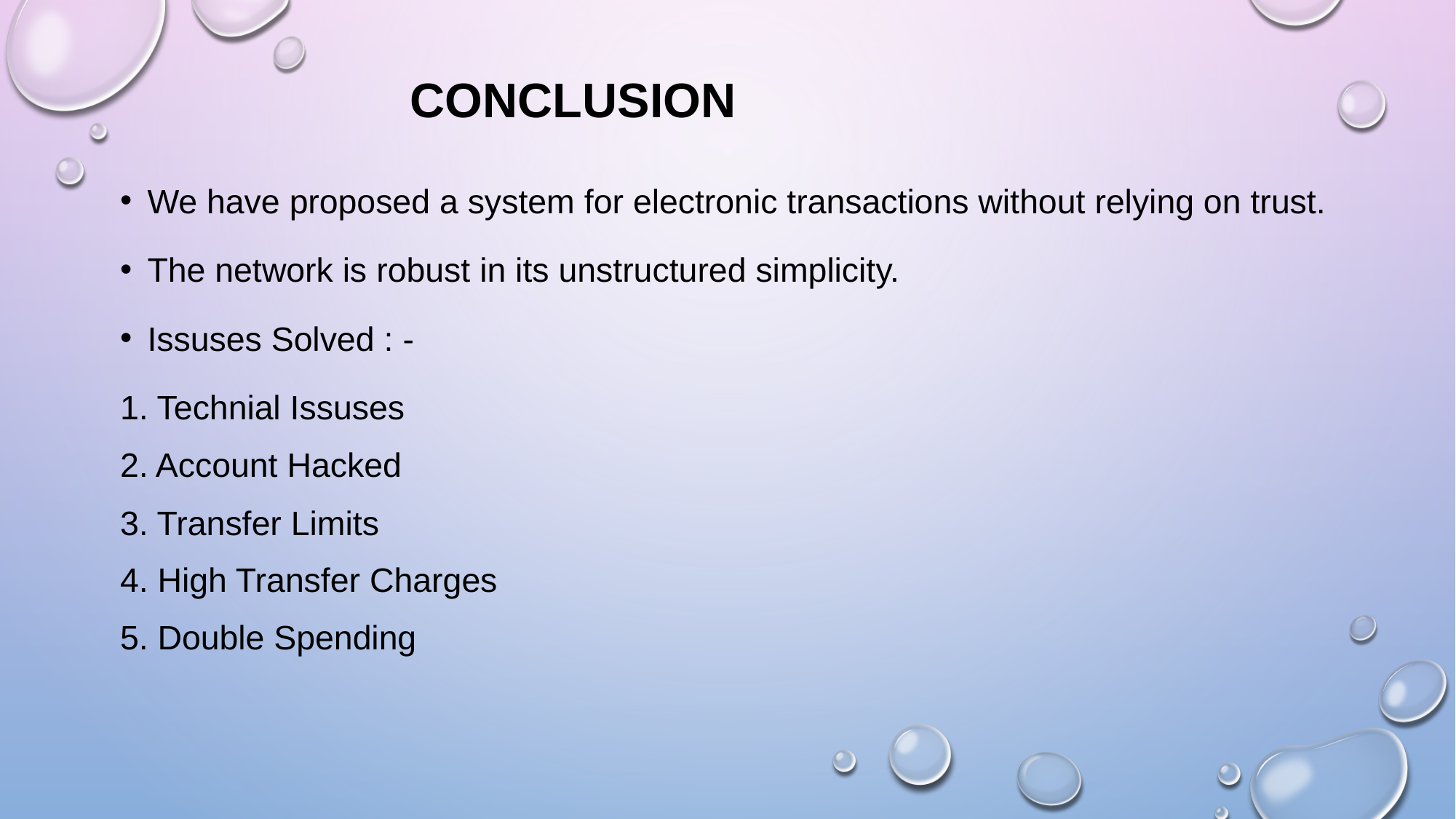

# CONCLUSION
We have proposed a system for electronic transactions without relying on trust.
The network is robust in its unstructured simplicity.
Issuses Solved : -
1. Technial Issuses
2. Account Hacked
3. Transfer Limits
4. High Transfer Charges
5. Double Spending